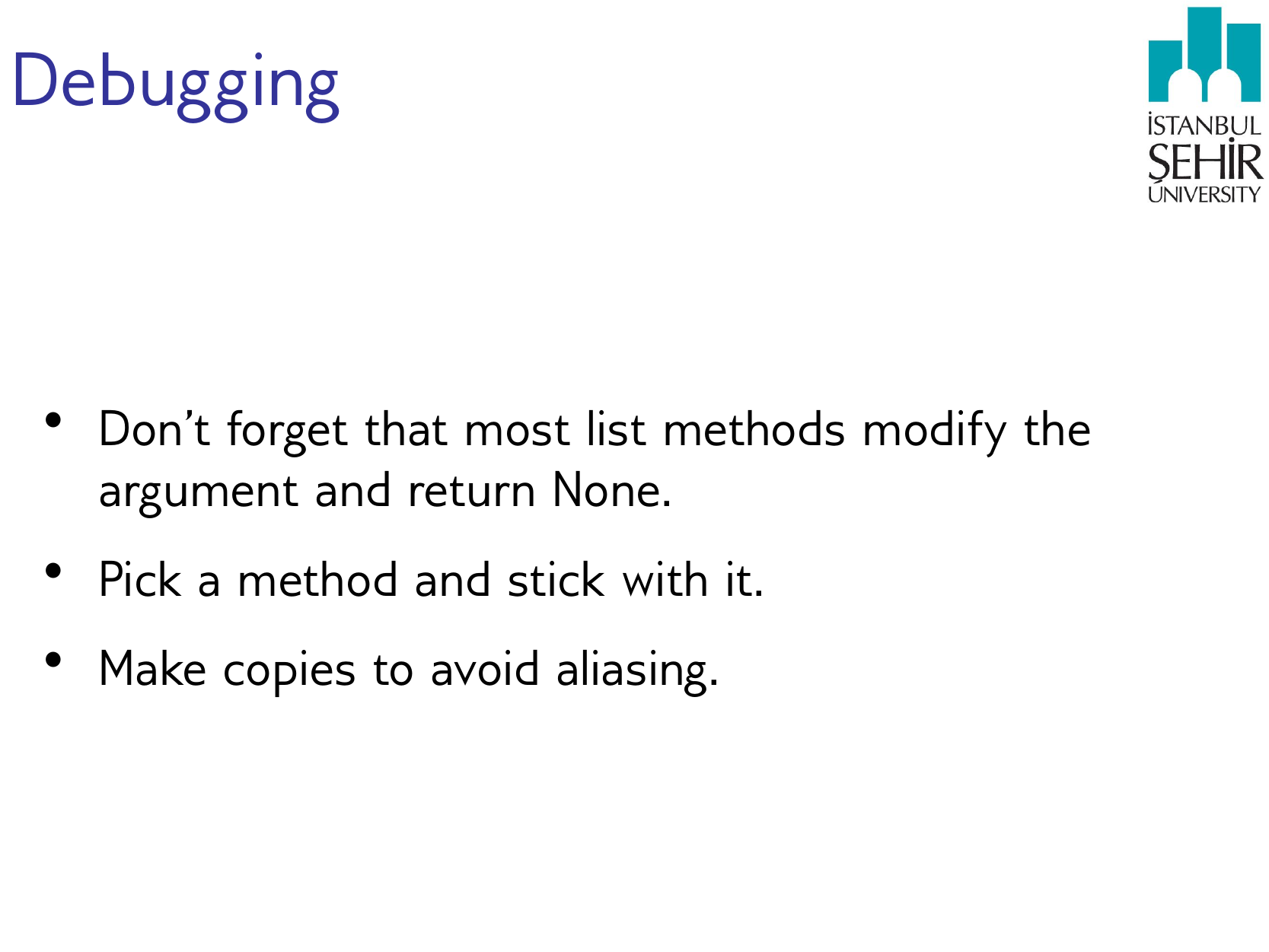

# Debugging
Don’t forget that most list methods modify the argument and return None.
Pick a method and stick with it.
Make copies to avoid aliasing.